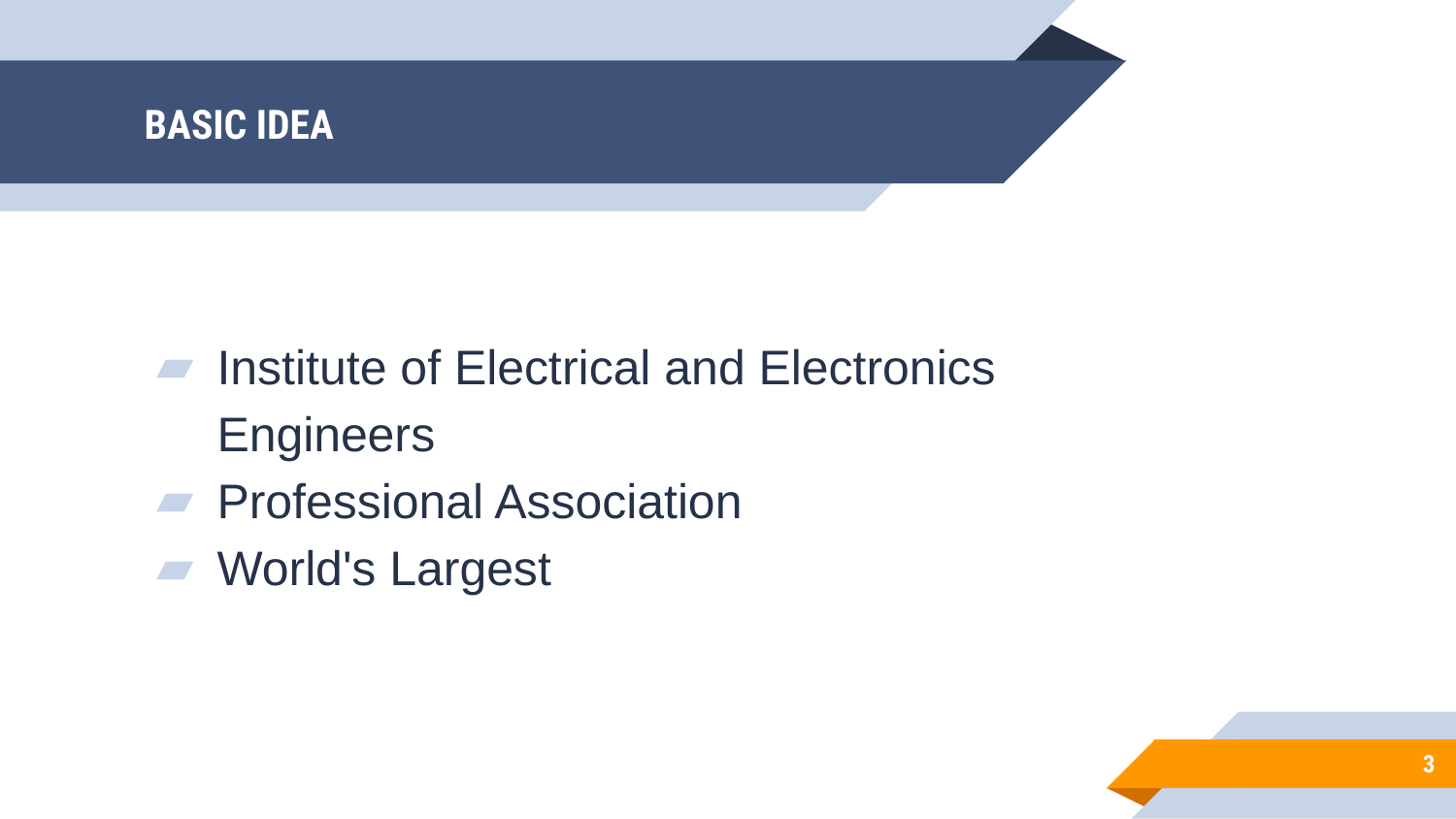

# BASIC IDEA
Institute of Electrical and Electronics Engineers
Professional Association
World's Largest
3